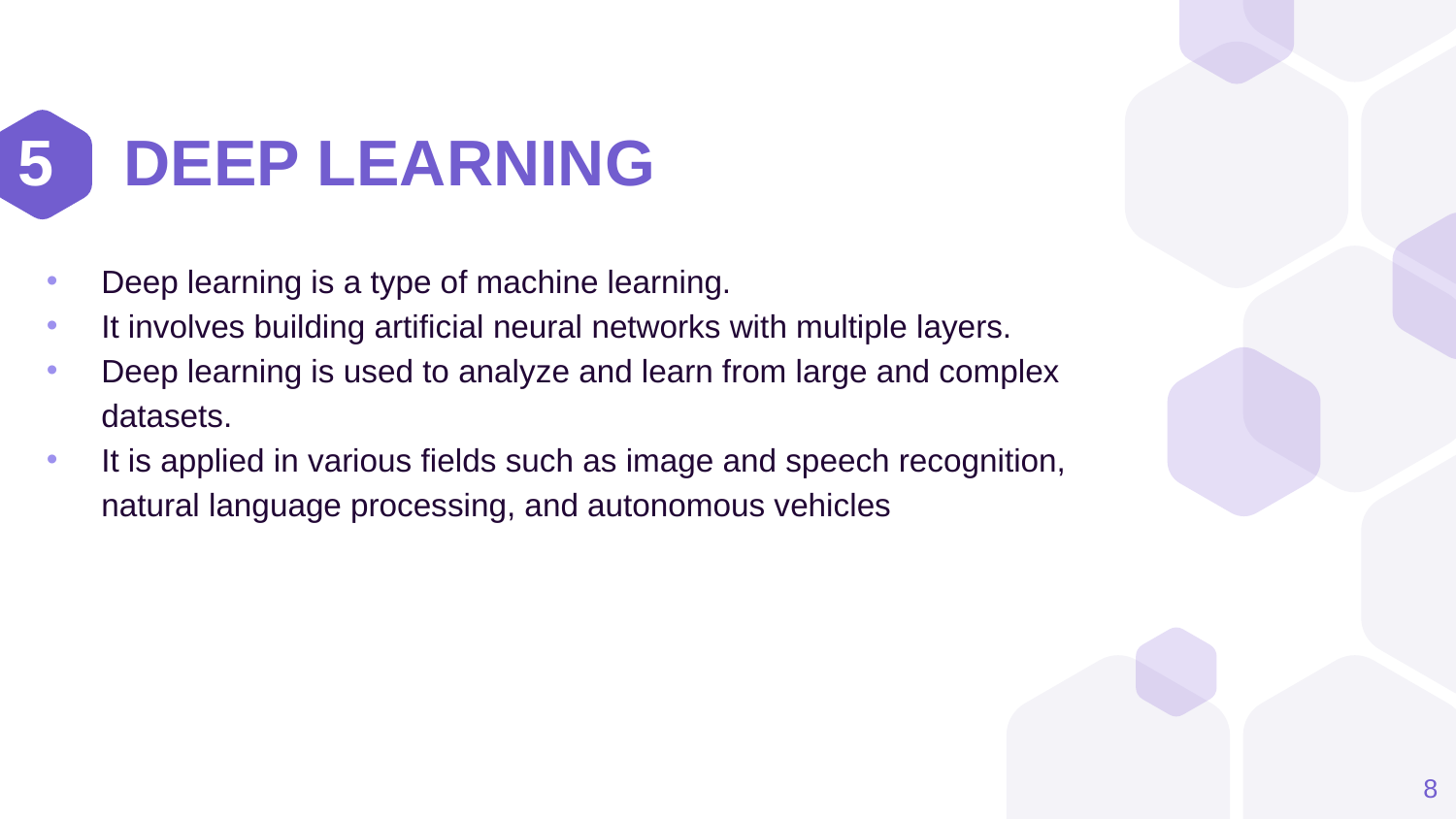

5
# DEEP LEARNING
Deep learning is a type of machine learning.
It involves building artificial neural networks with multiple layers.
Deep learning is used to analyze and learn from large and complex datasets.
It is applied in various fields such as image and speech recognition, natural language processing, and autonomous vehicles
8